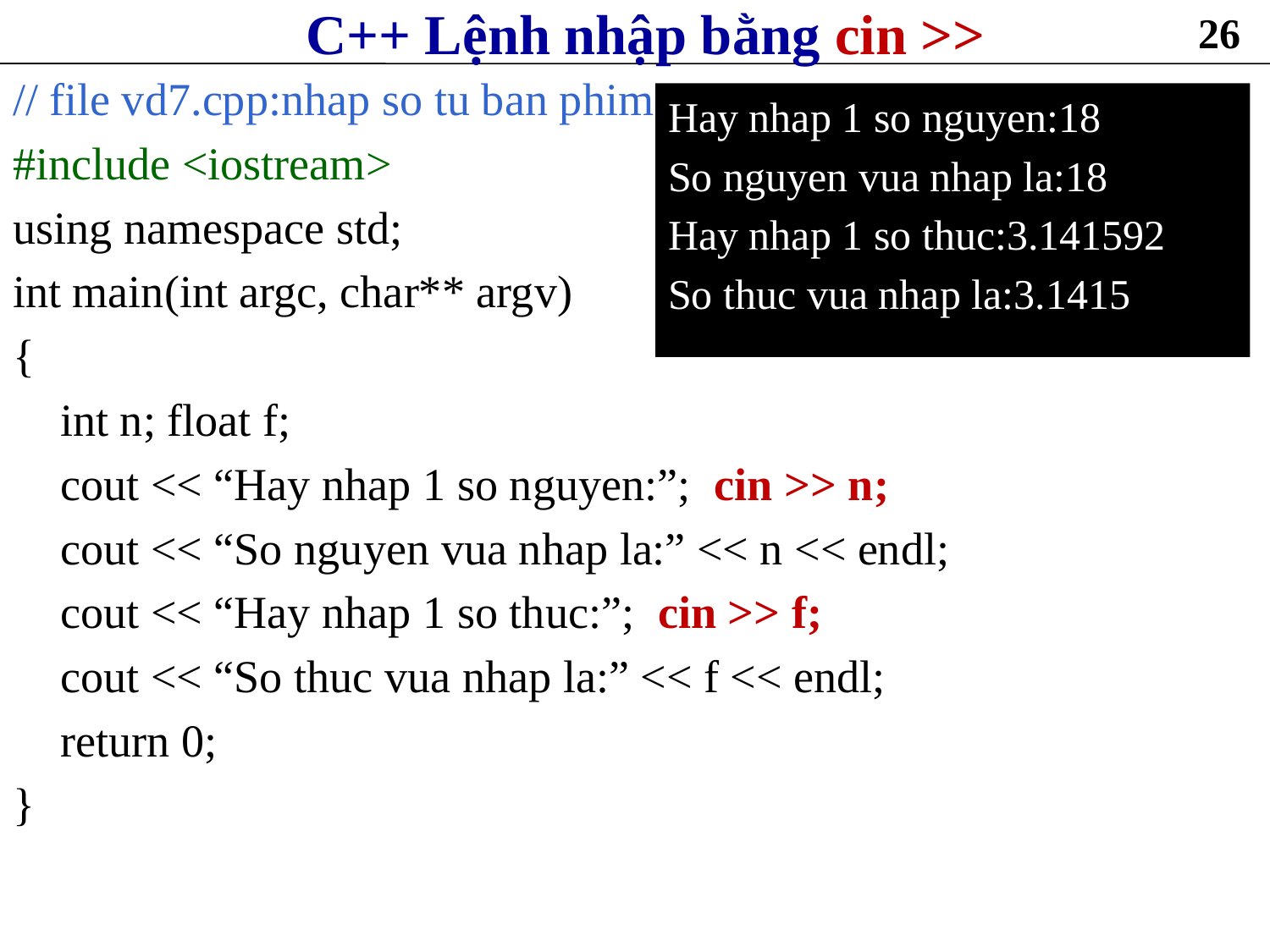

# C++ Lệnh nhập bằng cin >>
26
// file vd7.cpp:nhap so tu ban phim
#include <iostream>
using namespace std;
int main(int argc, char** argv)
{
	int n; float f;
	cout << “Hay nhap 1 so nguyen:”;  cin >> n;
	cout << “So nguyen vua nhap la:” << n << endl;
	cout << “Hay nhap 1 so thuc:”;  cin >> f;
	cout << “So thuc vua nhap la:” << f << endl;
 	return 0;
}
Hay nhap 1 so nguyen:18
So nguyen vua nhap la:18
Hay nhap 1 so thuc:3.141592
So thuc vua nhap la:3.1415